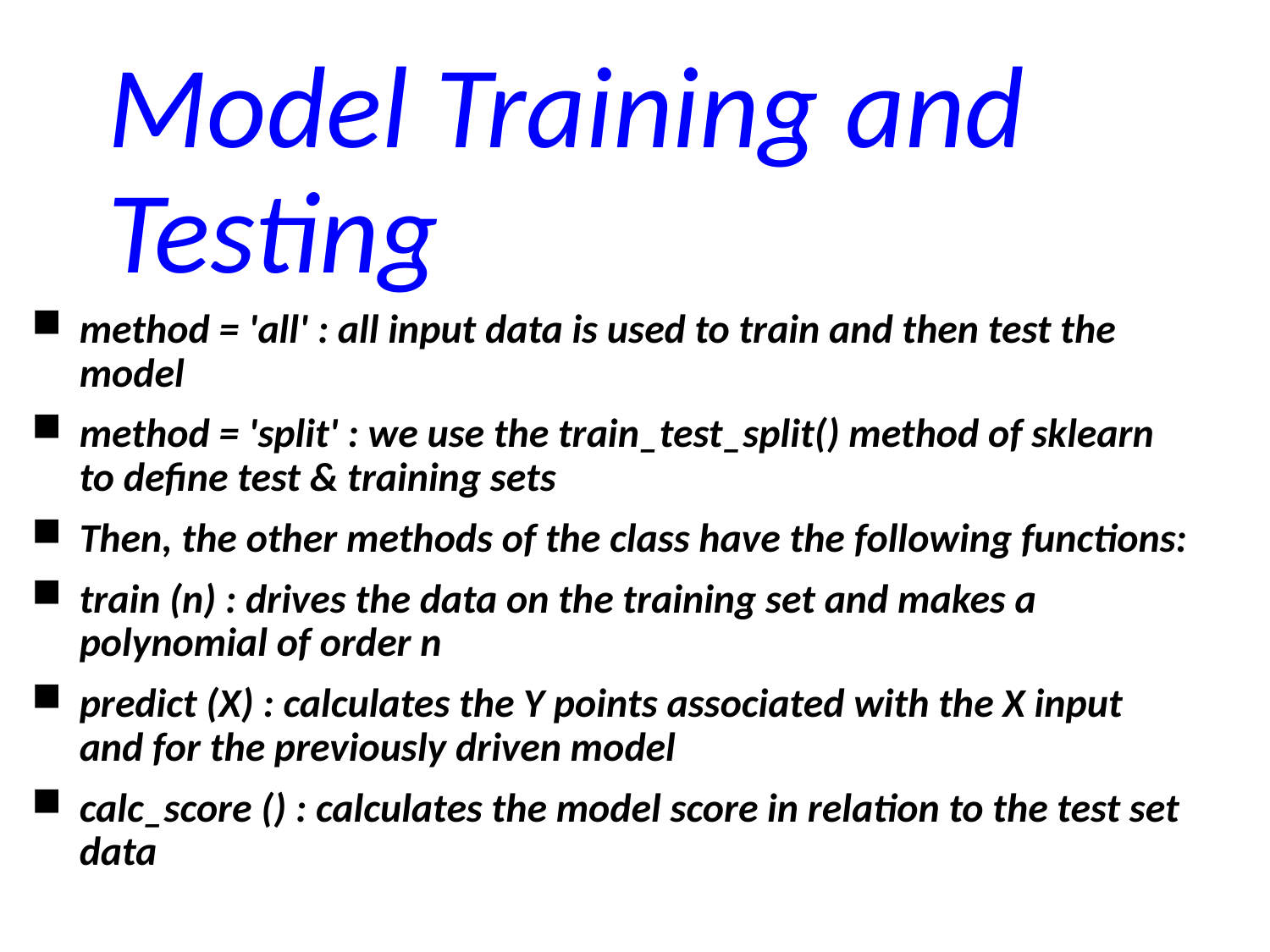

# Model Training and Testing
method = 'all' : all input data is used to train and then test the model
method = 'split' : we use the train_test_split() method of sklearn to define test & training sets
Then, the other methods of the class have the following functions:
train (n) : drives the data on the training set and makes a polynomial of order n
predict (X) : calculates the Y points associated with the X input and for the previously driven model
calc_score () : calculates the model score in relation to the test set data